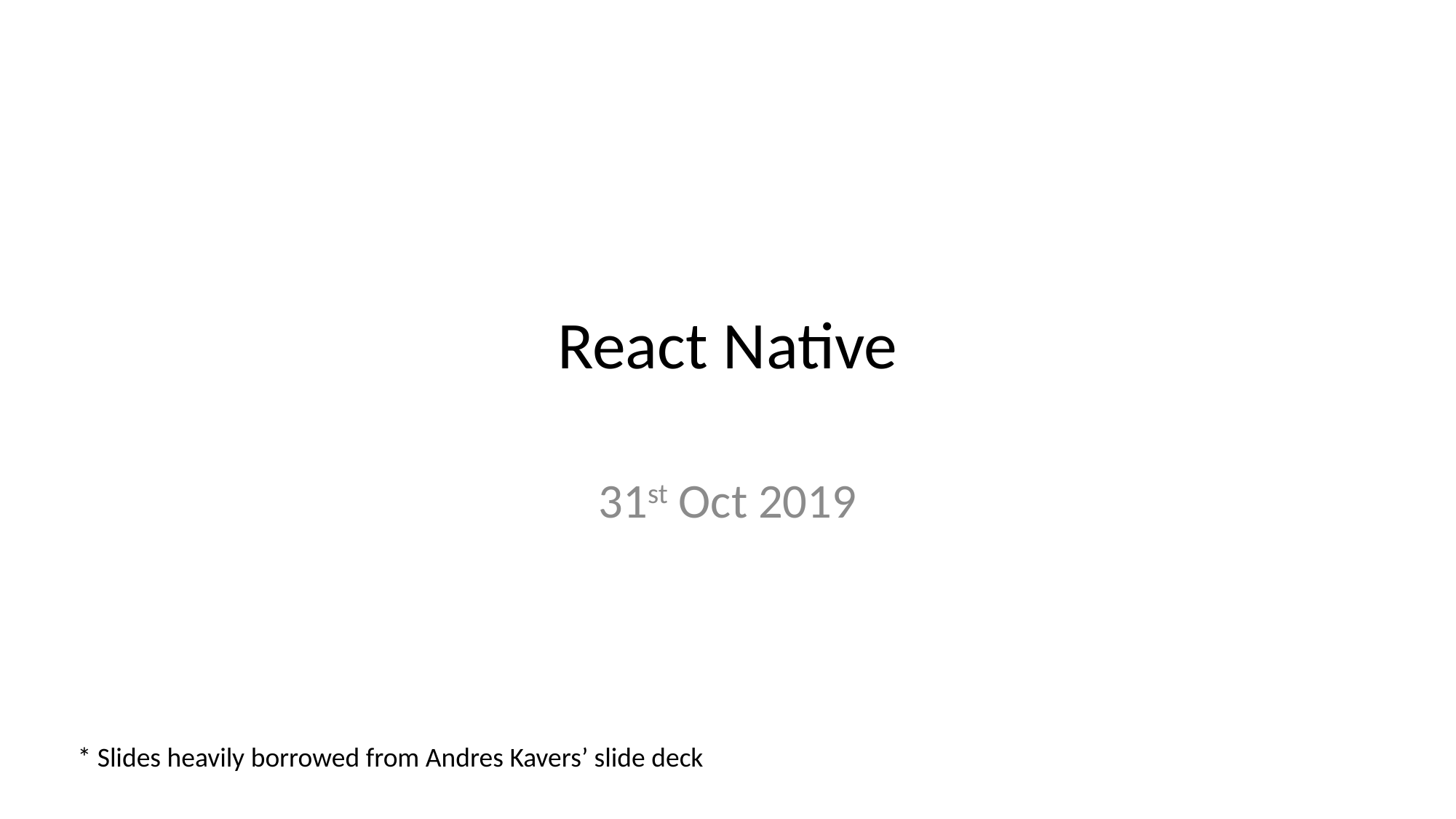

# React Native
31st Oct 2019
* Slides heavily borrowed from Andres Kavers’ slide deck